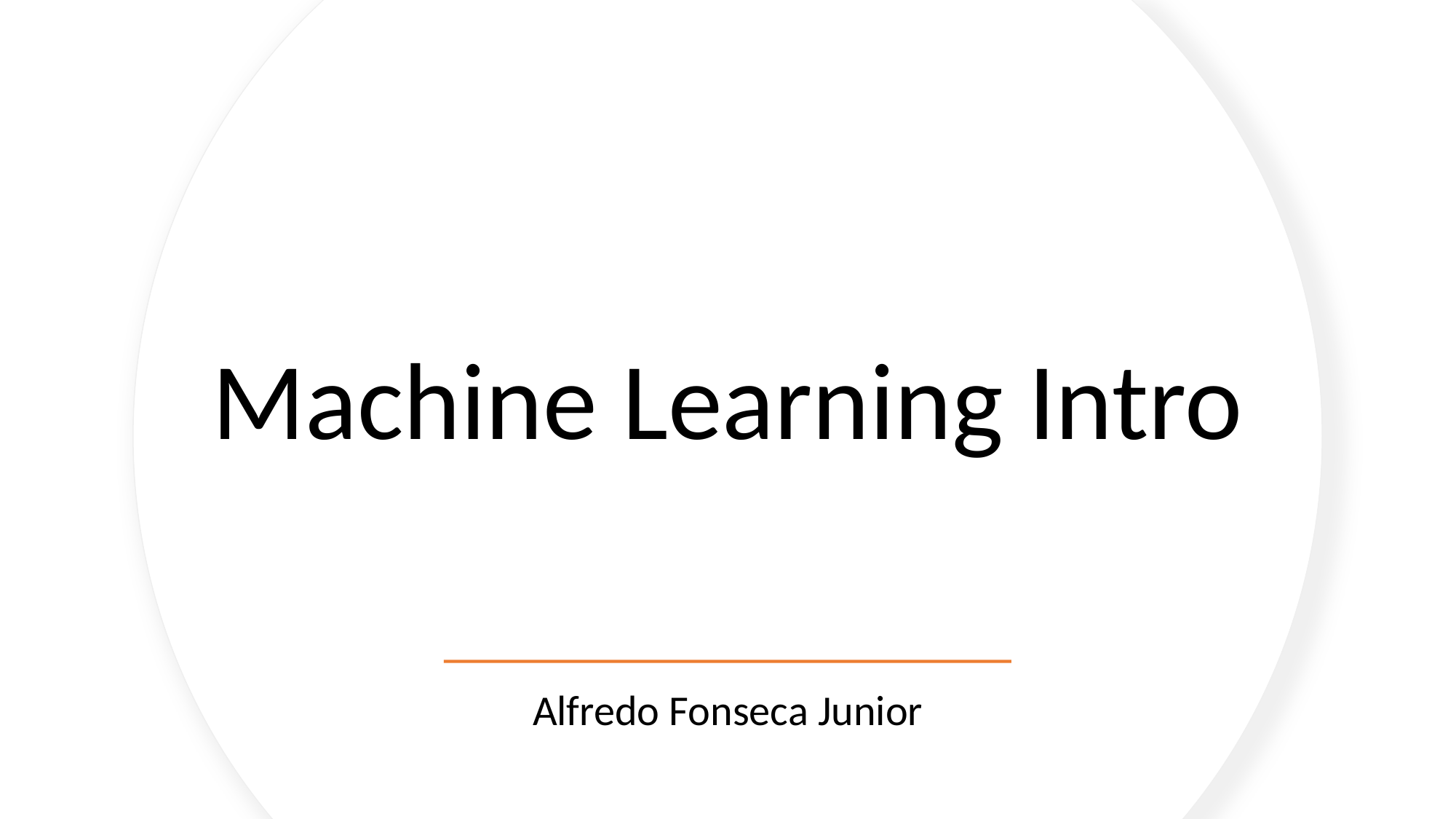

# Machine Learning Intro

Alfredo Fonseca Junior